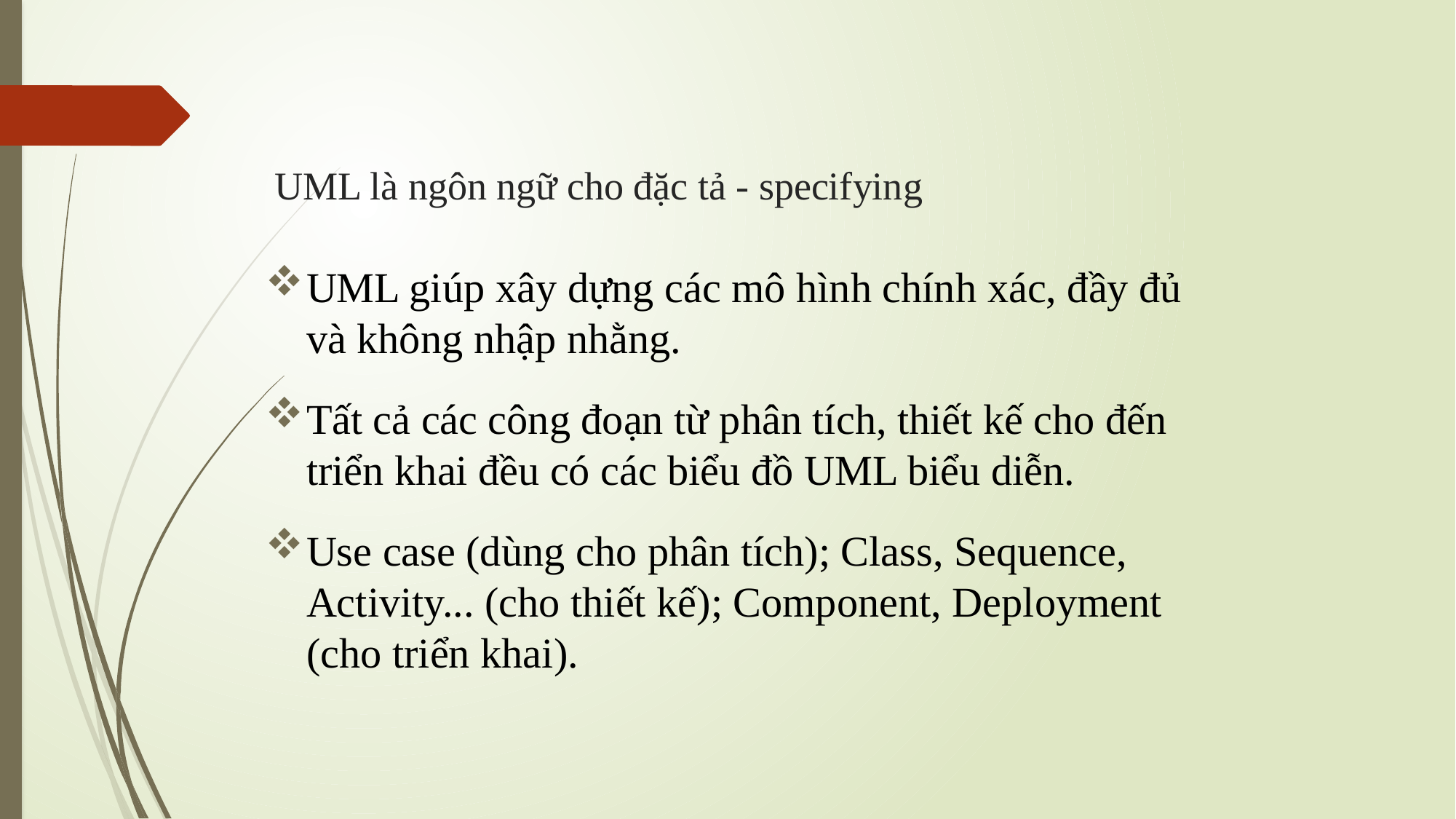

UML là ngôn ngữ cho đặc tả - specifying
UML giúp xây dựng các mô hình chính xác, đầy đủ và không nhập nhằng.
Tất cả các công đoạn từ phân tích, thiết kế cho đến triển khai đều có các biểu đồ UML biểu diễn.
Use case (dùng cho phân tích); Class, Sequence, Activity... (cho thiết kế); Component, Deployment (cho triển khai).